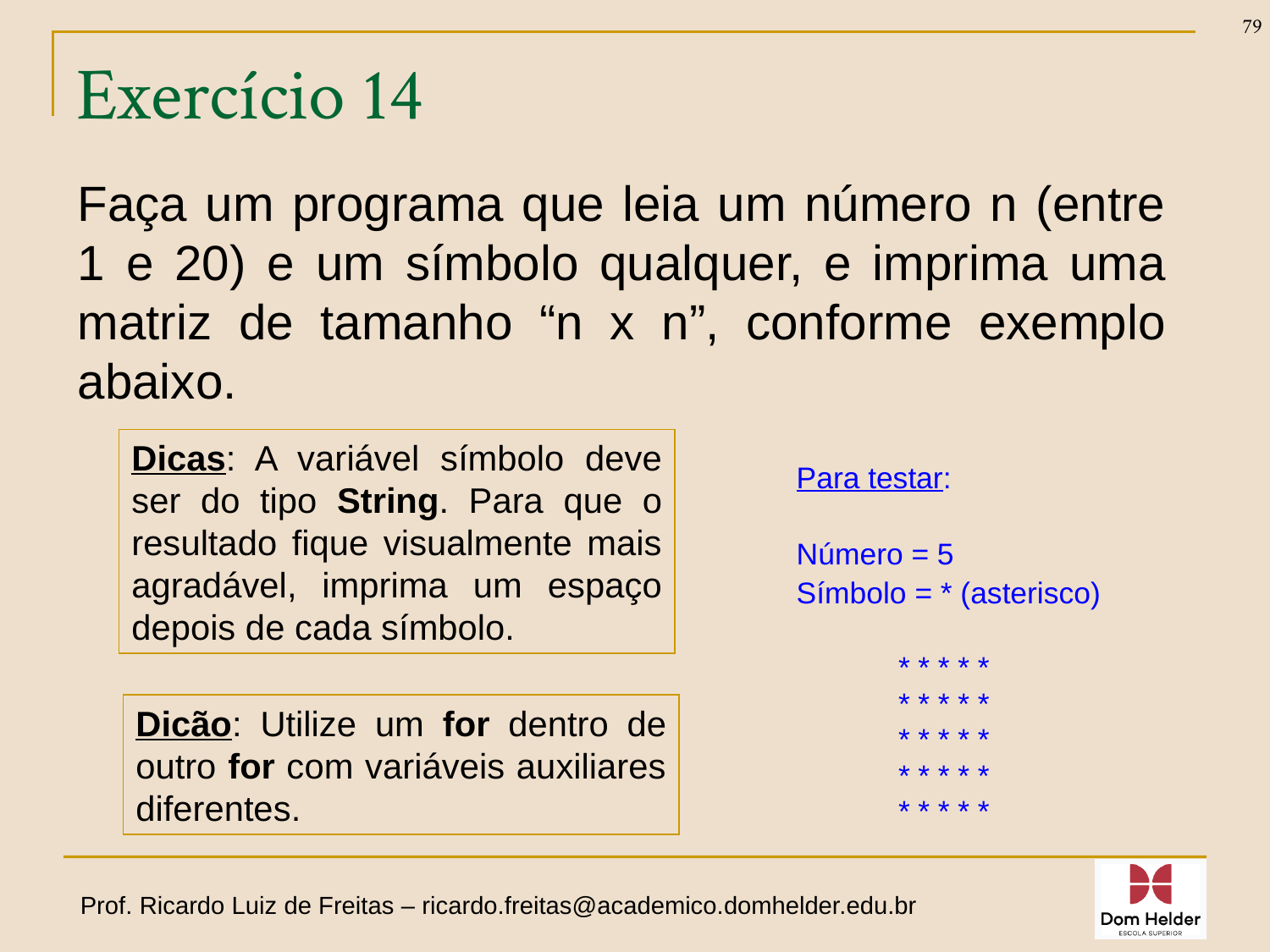

79
# Exercício 14
Faça um programa que leia um número n (entre 1 e 20) e um símbolo qualquer, e imprima uma matriz de tamanho “n x n”, conforme exemplo abaixo.
Dicas: A variável símbolo deve ser do tipo String. Para que o resultado fique visualmente mais agradável, imprima um espaço depois de cada símbolo.
Para testar:

Número = 5
Símbolo = * (asterisco)

* * * * *
* * * * *
* * * * *
* * * * *
* * * * *

Dicão: Utilize um for dentro de outro for com variáveis auxiliares diferentes.